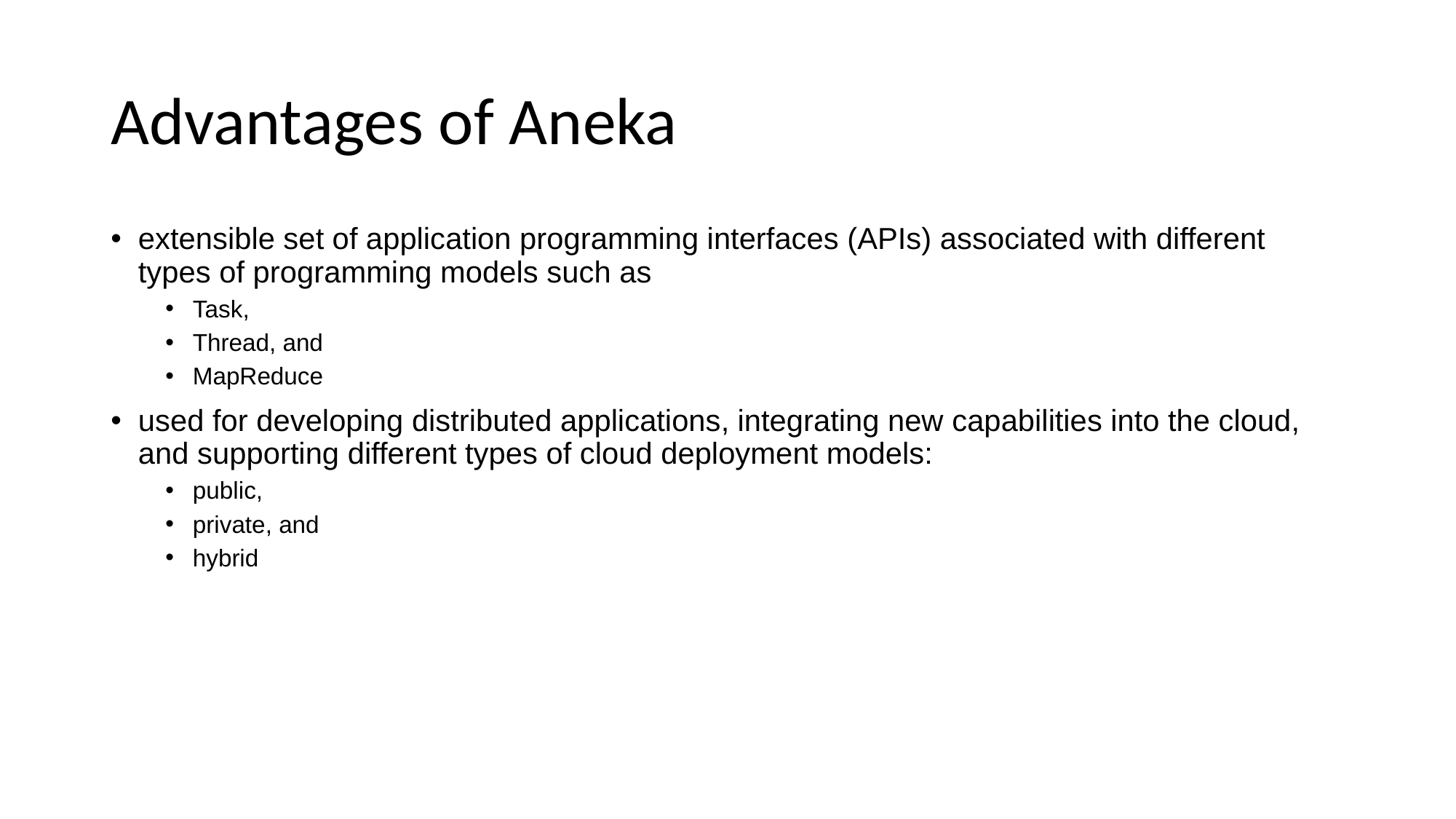

# Advantages of Aneka
extensible set of application programming interfaces (APIs) associated with different types of programming models such as
Task,
Thread, and
MapReduce
used for developing distributed applications, integrating new capabilities into the cloud, and supporting different types of cloud deployment models:
public,
private, and
hybrid